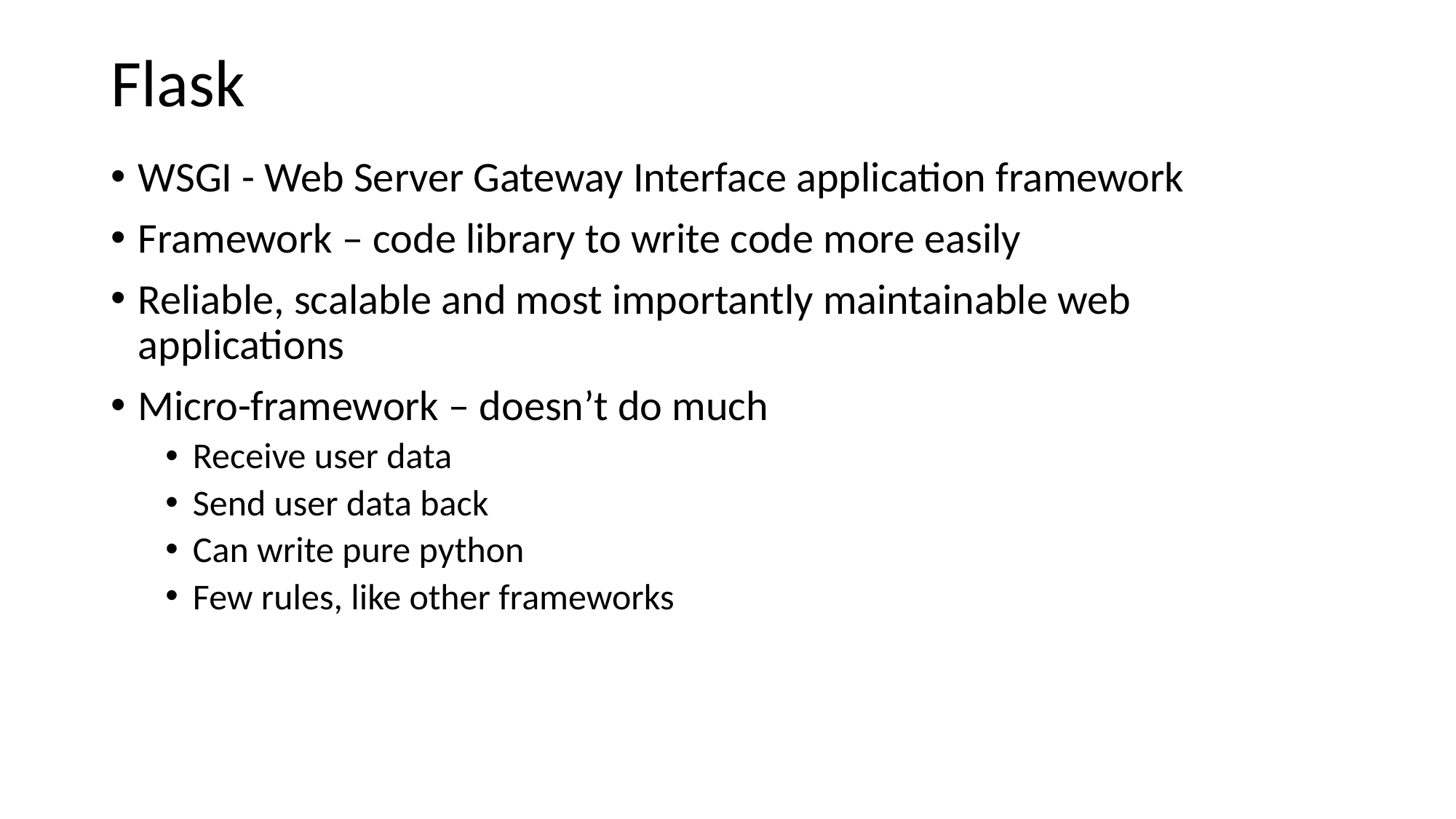

# Flask
WSGI - Web Server Gateway Interface application framework
Framework – code library to write code more easily
Reliable, scalable and most importantly maintainable web applications
Micro-framework – doesn’t do much
Receive user data
Send user data back
Can write pure python
Few rules, like other frameworks